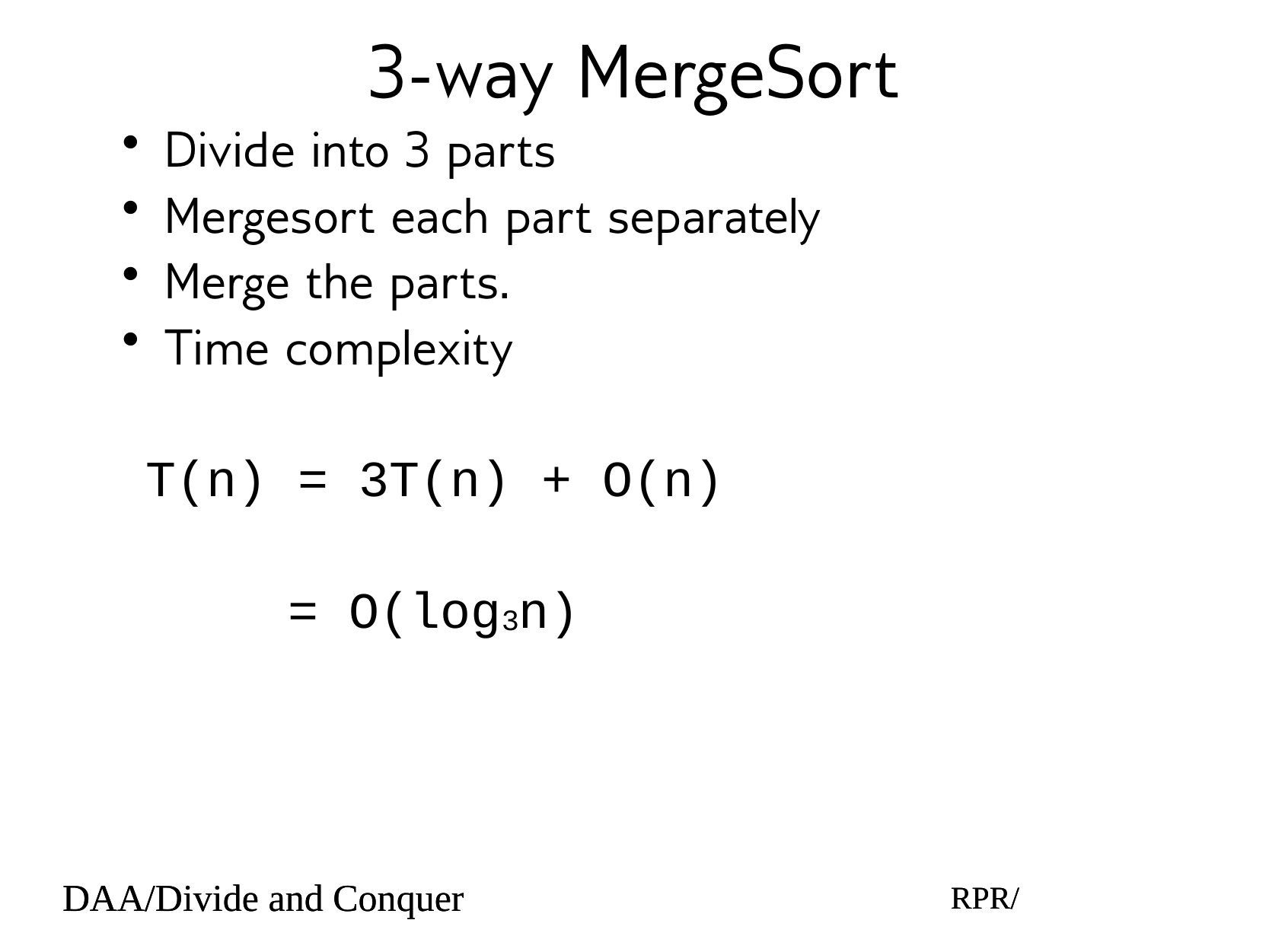

# 3-way MergeSort
Divide into 3 parts
Mergesort each part separately
Merge the parts.
Time complexity

T(n) = 3T(n) + O(n)

= O(log3n)
DAA/Divide and Conquer
RPR/
13